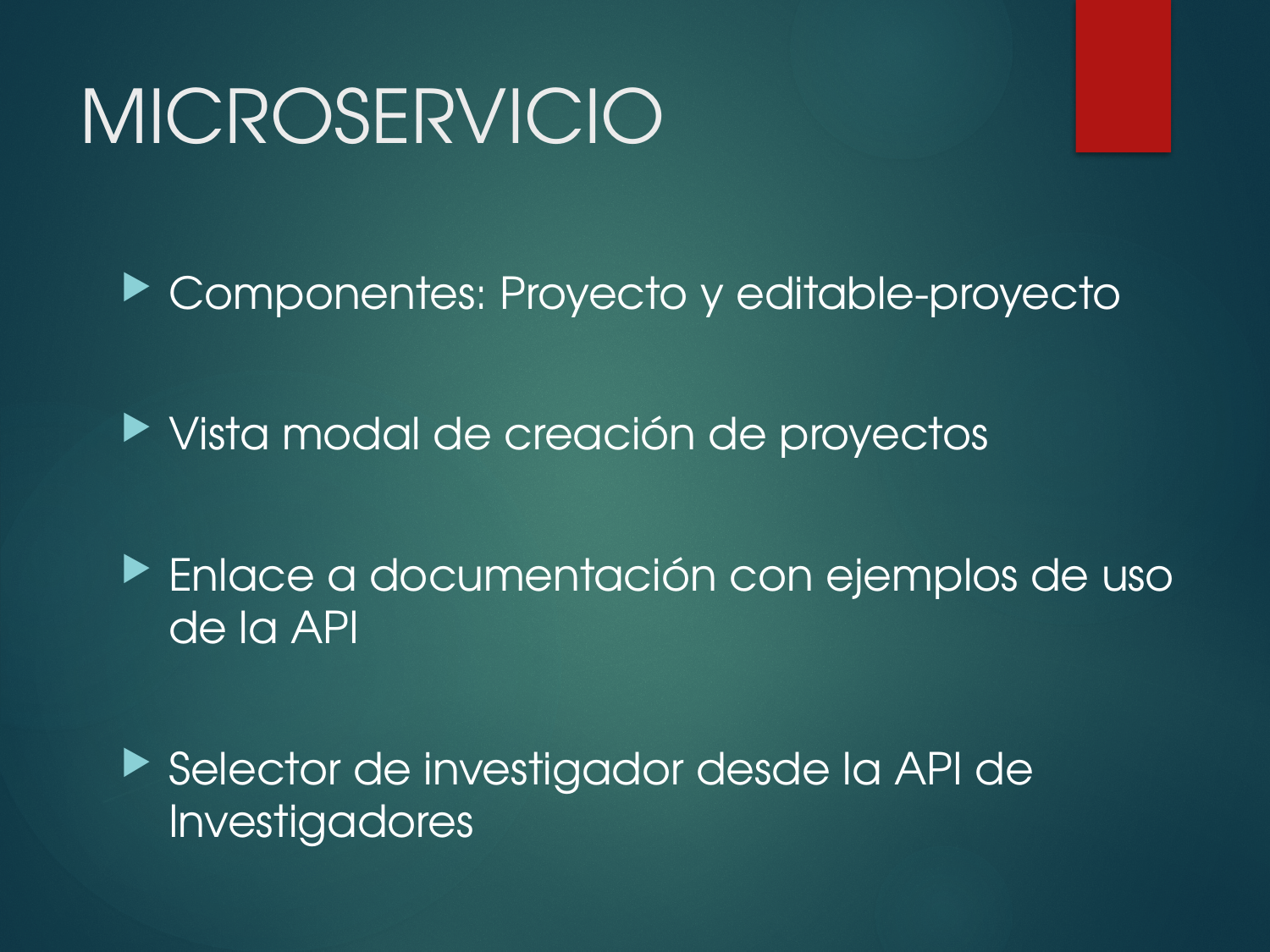

# MICROSERVICIO
Componentes: Proyecto y editable-proyecto

Vista modal de creación de proyectos

Enlace a documentación con ejemplos de uso de la API

Selector de investigador desde la API de Investigadores